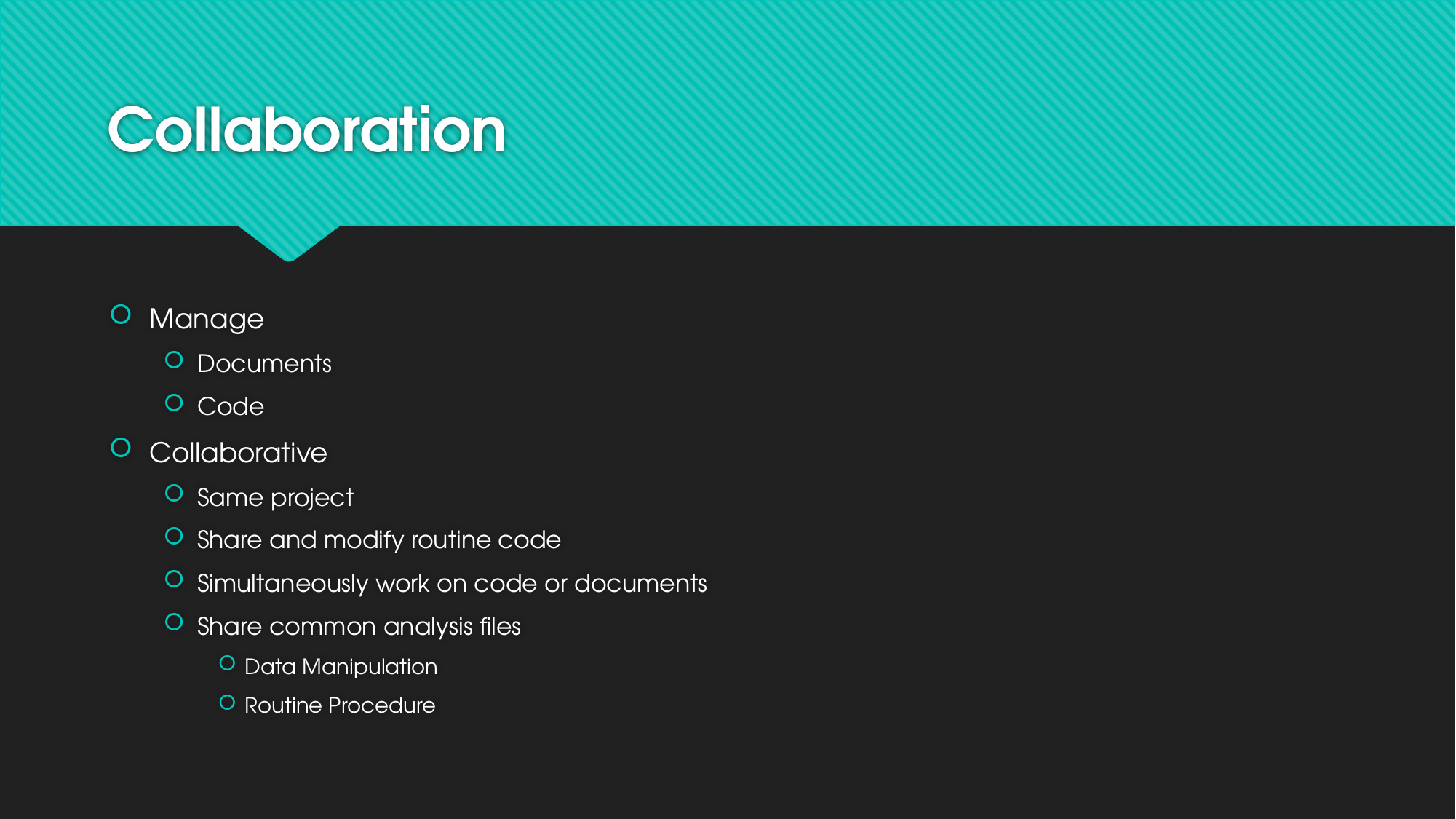

# Collaboration
Manage
Documents
Code
Collaborative
Same project
Share and modify routine code
Simultaneously work on code or documents
Share common analysis files
Data Manipulation
Routine Procedure